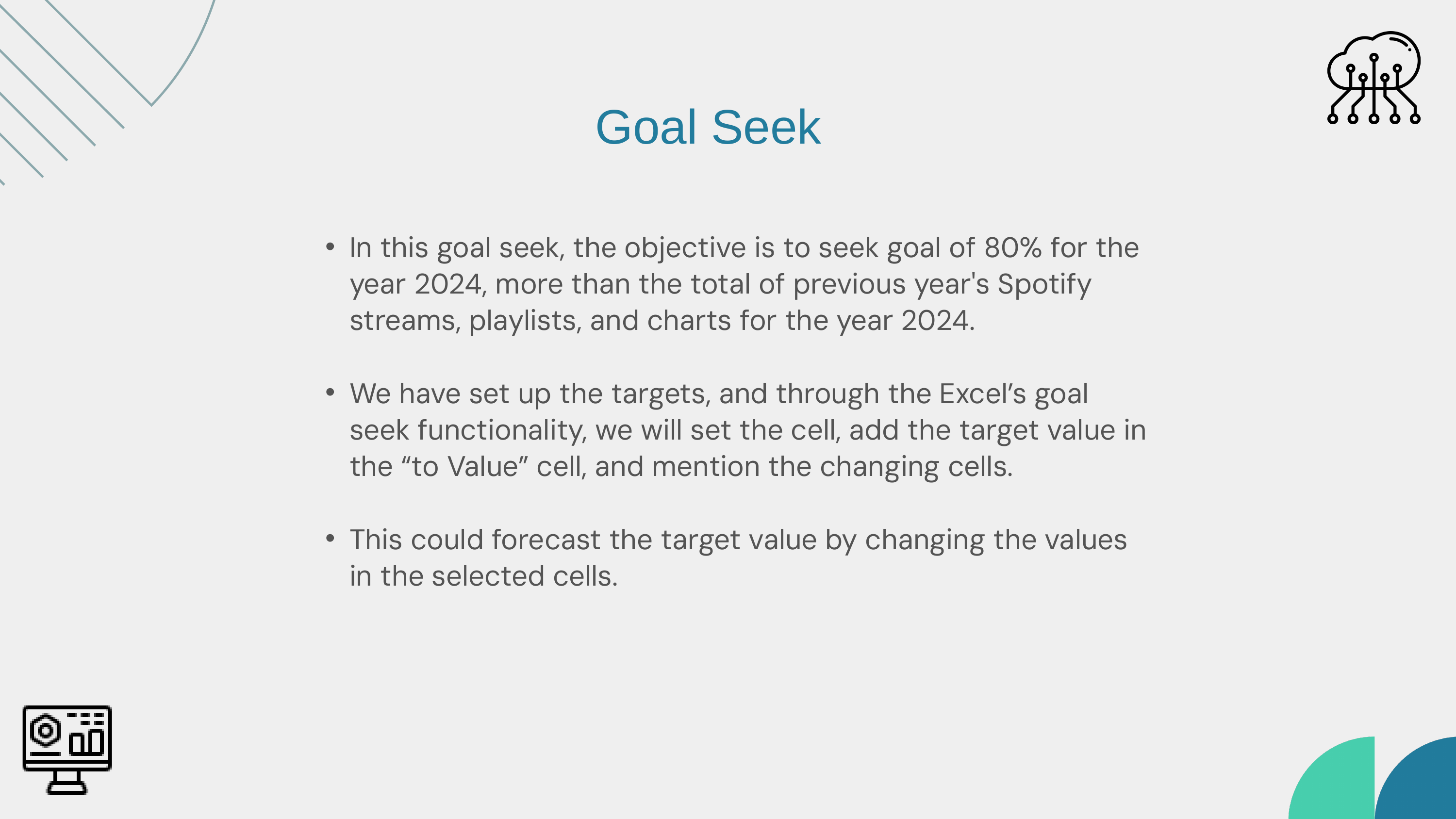

Goal Seek
In this goal seek, the objective is to seek goal of 80% for the year 2024, more than the total of previous year's Spotify streams, playlists, and charts for the year 2024.

We have set up the targets, and through the Excel’s goal seek functionality, we will set the cell, add the target value in the “to Value” cell, and mention the changing cells.

This could forecast the target value by changing the values in the selected cells.